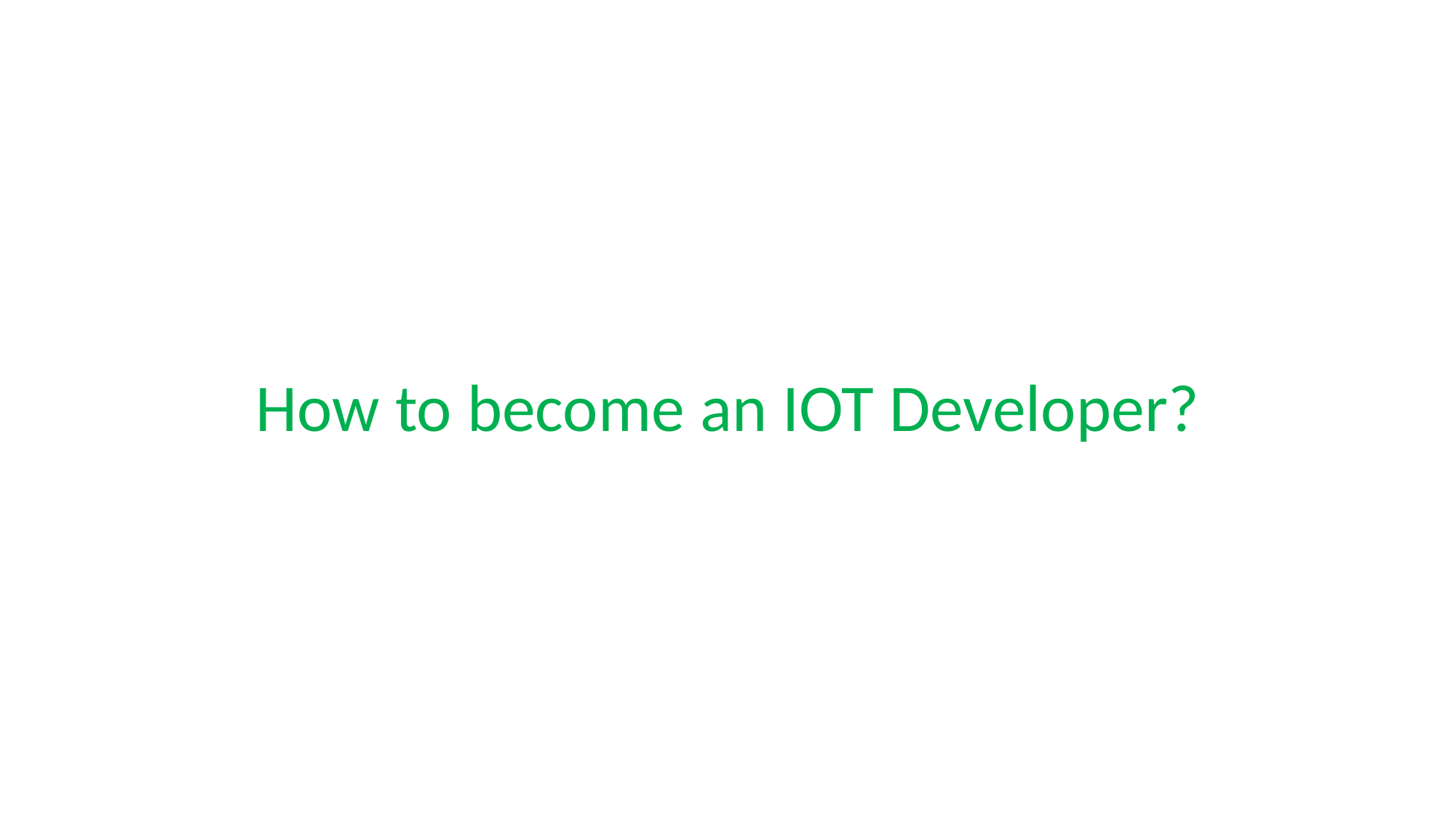

# How to become an IOT Developer?